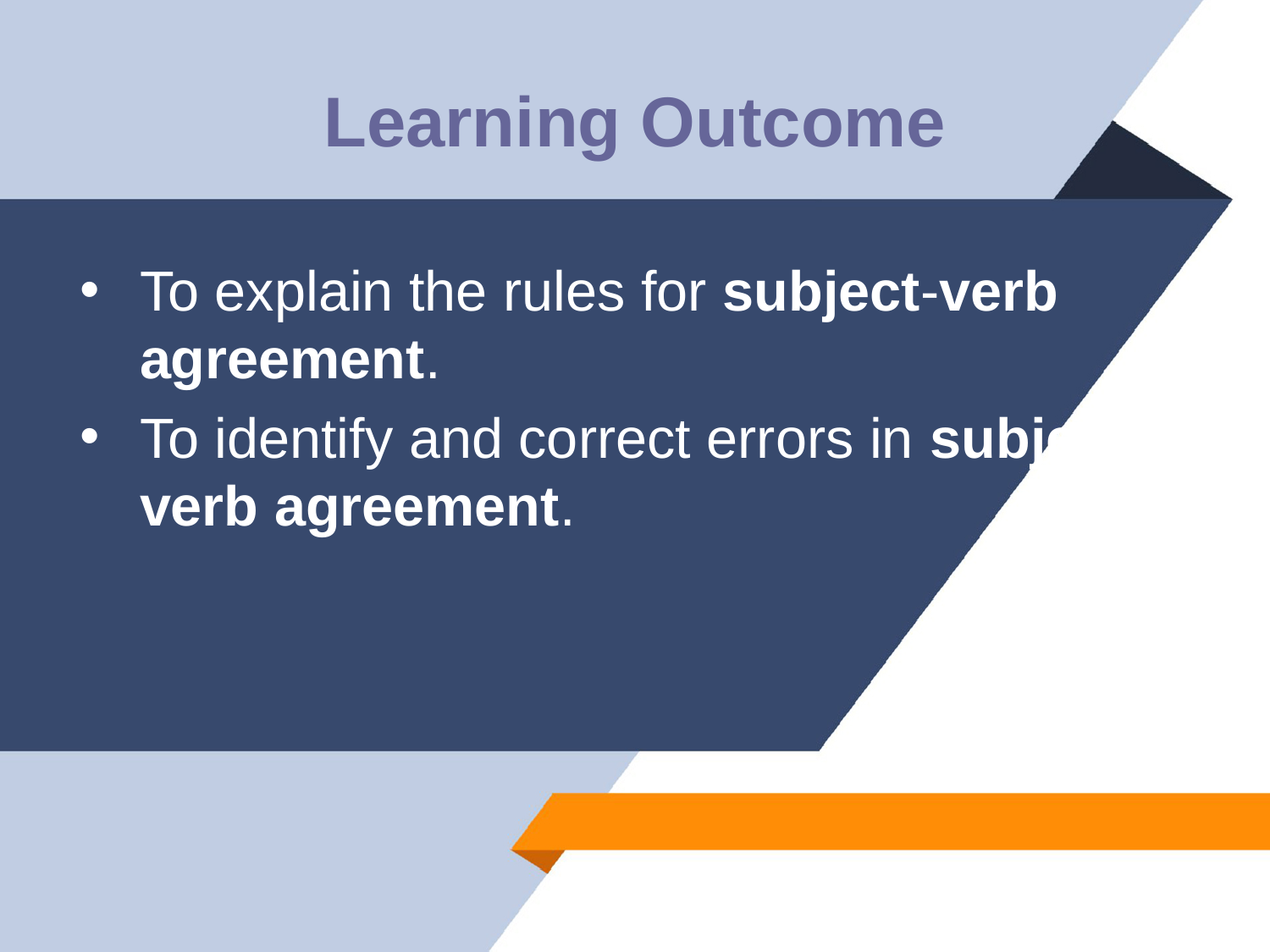

# Learning Outcome
To explain the rules for subject-verb agreement.
To identify and correct errors in subject-verb agreement.